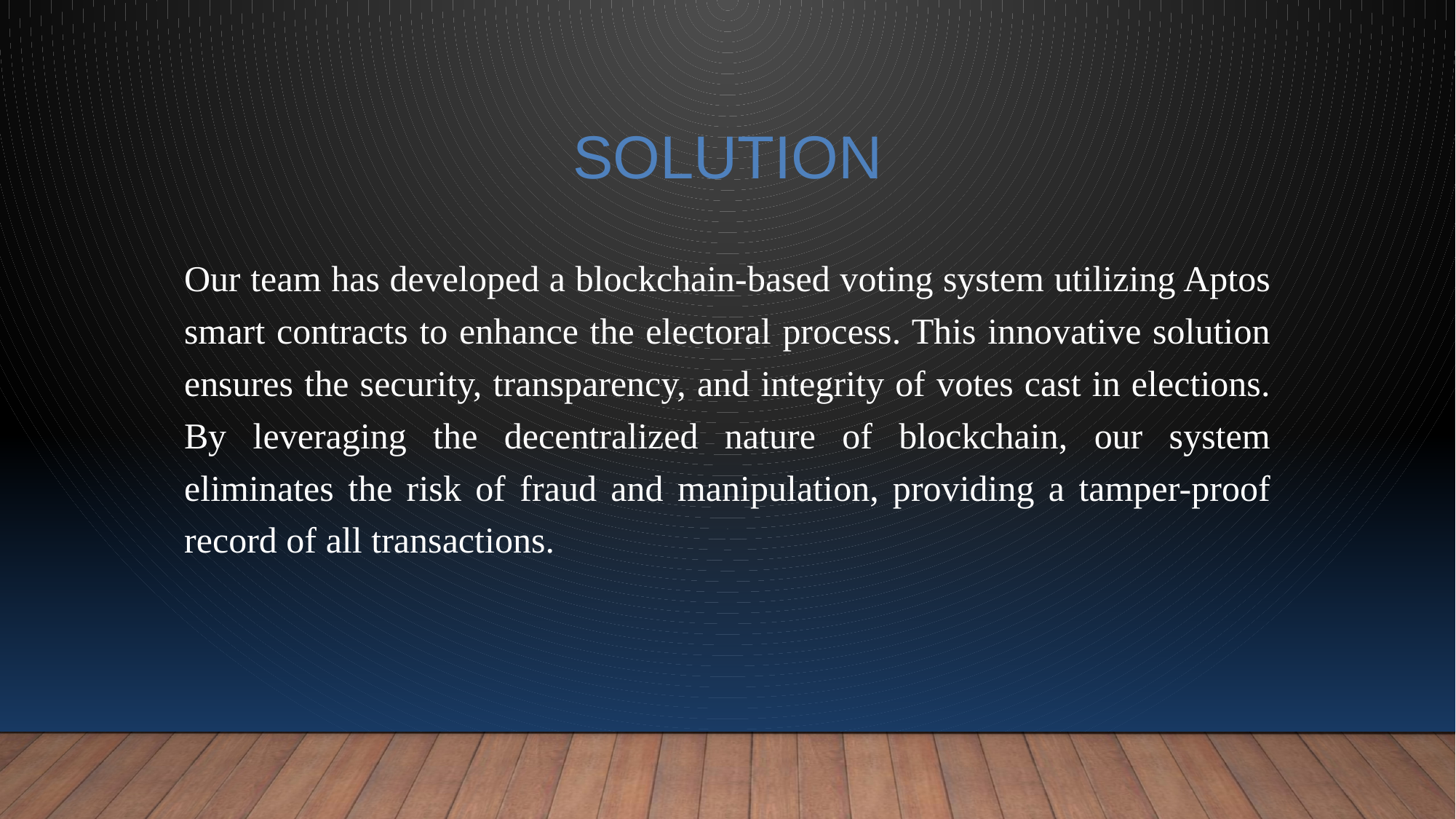

# SOLUTION
Our team has developed a blockchain-based voting system utilizing Aptos smart contracts to enhance the electoral process. This innovative solution ensures the security, transparency, and integrity of votes cast in elections. By leveraging the decentralized nature of blockchain, our system eliminates the risk of fraud and manipulation, providing a tamper-proof record of all transactions.